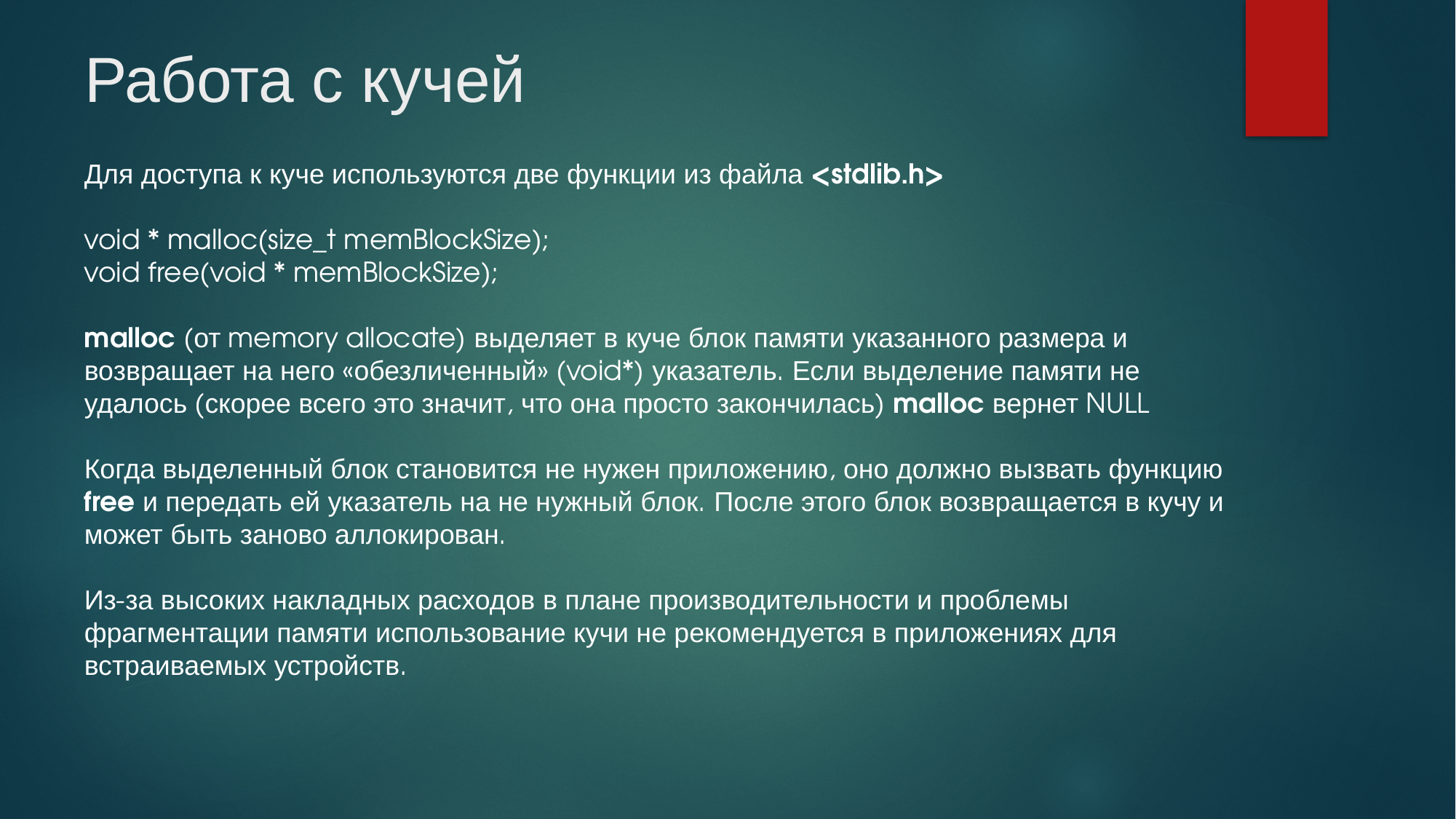

# Работа с кучей
Для доступа к куче используются две функции из файла <stdlib.h>

void * malloc(size_t memBlockSize);
void free(void * memBlockSize);

malloc (от memory allocate) выделяет в куче блок памяти указанного размера и возвращает на него «обезличенный» (void*) указатель. Если выделение памяти не удалось (скорее всего это значит, что она просто закончилась) malloc вернет NULL

Когда выделенный блок становится не нужен приложению, оно должно вызвать функцию free и передать ей указатель на не нужный блок. После этого блок возвращается в кучу и может быть заново аллокирован.

Из-за высоких накладных расходов в плане производительности и проблемы фрагментации памяти использование кучи не рекомендуется в приложениях для встраиваемых устройств.